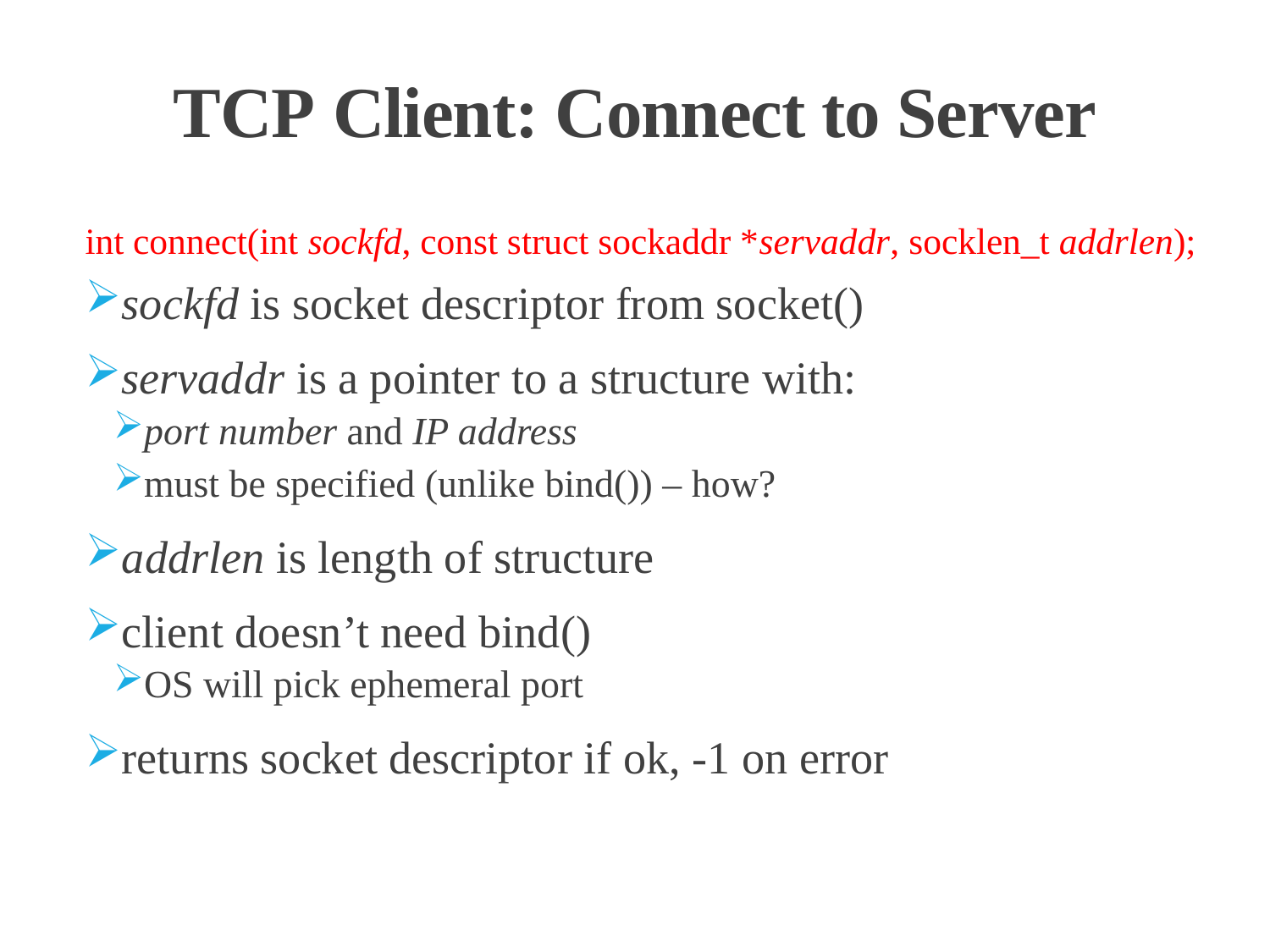

# TCP Client: Connect to Server
int connect(int sockfd, const struct sockaddr *servaddr, socklen_t addrlen);
sockfd is socket descriptor from socket()
servaddr is a pointer to a structure with:
port number and IP address
must be specified (unlike bind()) – how?
addrlen is length of structure
client doesn’t need bind()
OS will pick ephemeral port
returns socket descriptor if ok, -1 on error